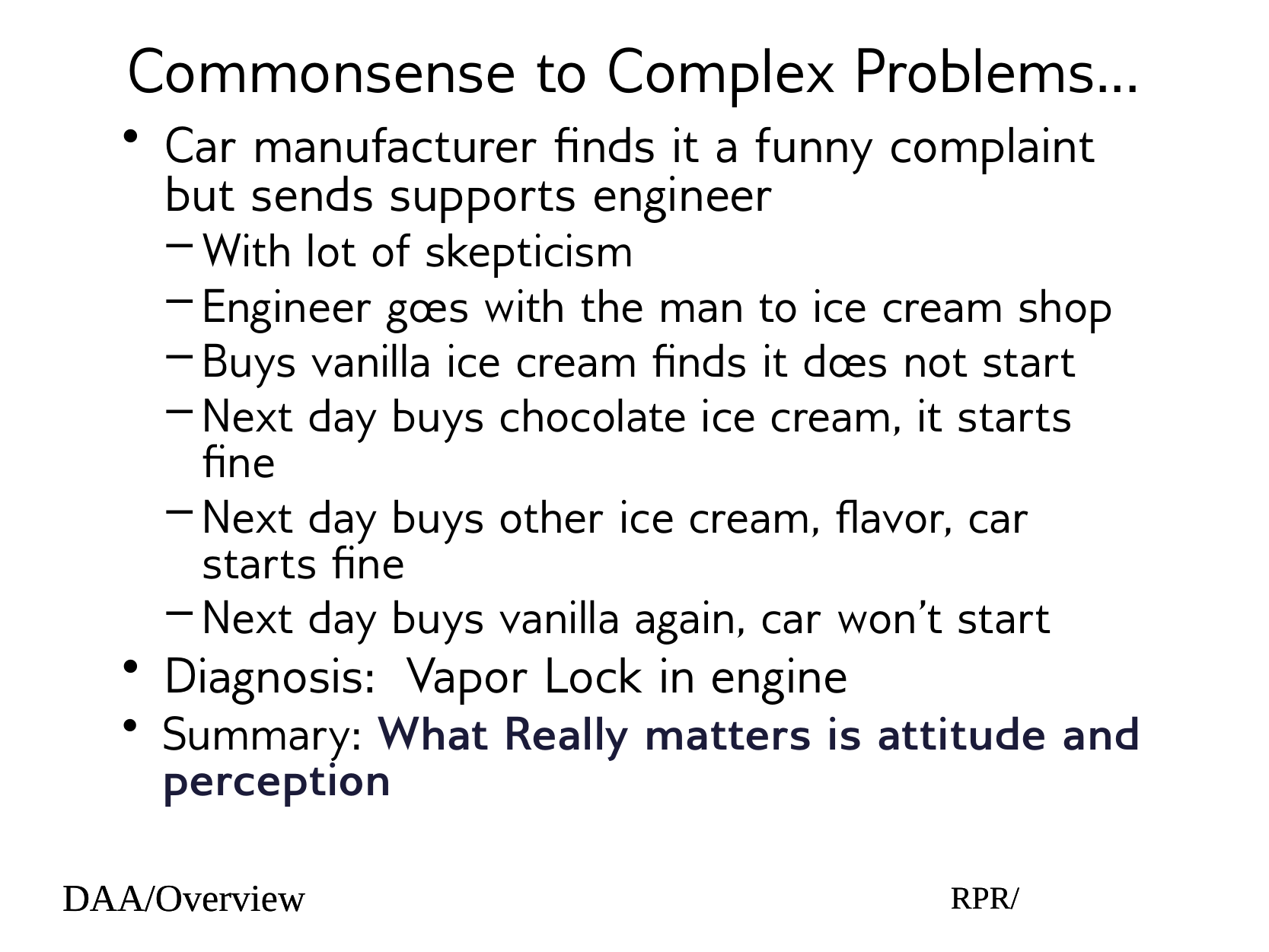

# Commonsense to Complex Problems...
Car manufacturer finds it a funny complaint but sends supports engineer
With lot of skepticism
Engineer goes with the man to ice cream shop
Buys vanilla ice cream finds it does not start
Next day buys chocolate ice cream, it starts fine
Next day buys other ice cream, flavor, car starts fine
Next day buys vanilla again, car won’t start
Diagnosis:  Vapor Lock in engine
Summary: What Really matters is attitude and perception
DAA/Overview
RPR/
10